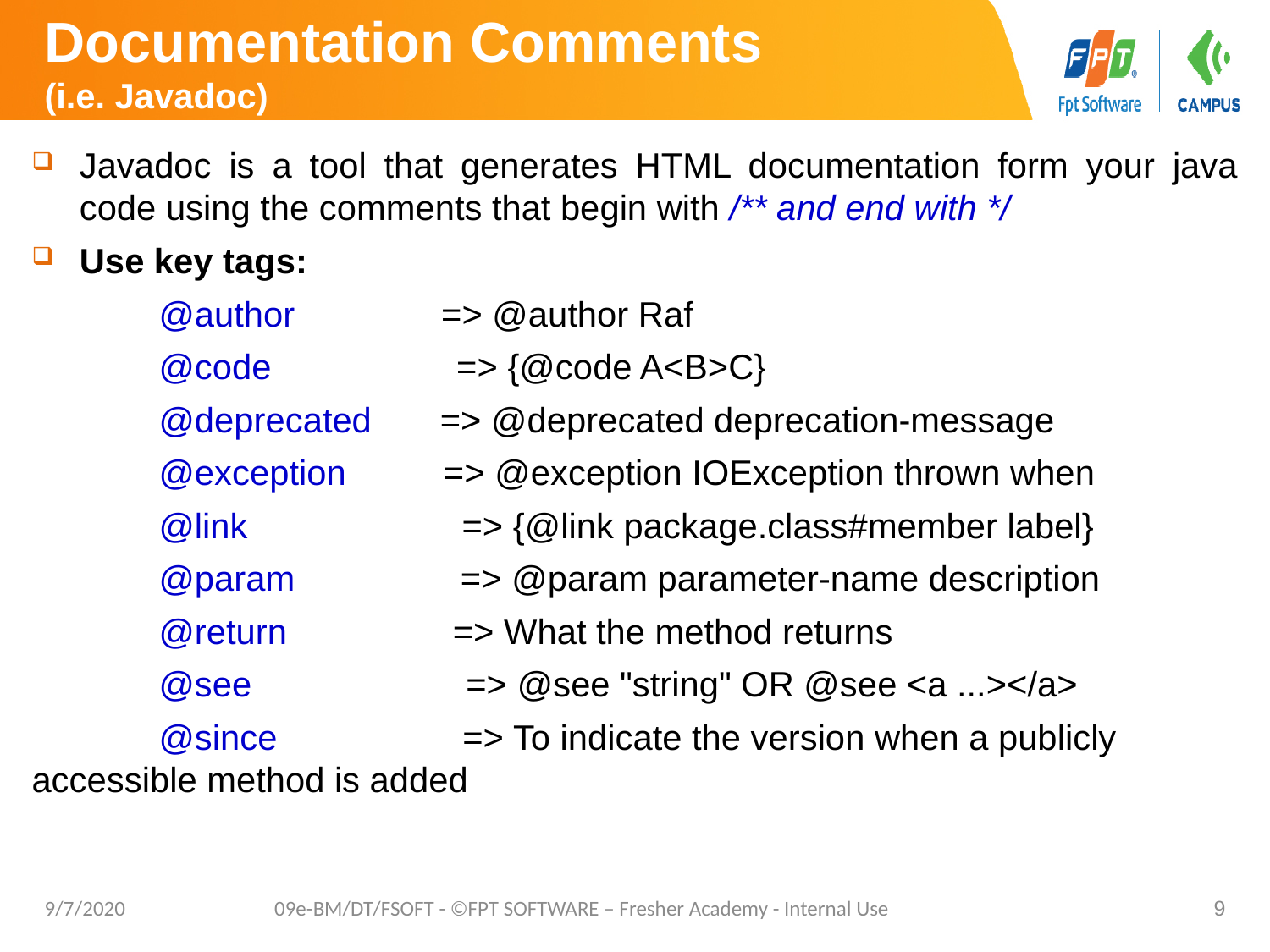

# Documentation Comments (i.e. Javadoc)
Javadoc is a tool that generates HTML documentation form your java code using the comments that begin with /** and end with */
Use key tags:
	@author               => @author Raf
	@code                   => {@code A<B>C}
	@deprecated       => @deprecated deprecation-message
	@exception          => @exception IOException thrown when
	@link                      => {@link package.class#member label}
	@param                 => @param parameter-name description
	@return                 => What the method returns
	@see                      => @see "string" OR @see <a ...></a>
	@since                   => To indicate the version when a publicly accessible method is added
9/7/2020
09e-BM/DT/FSOFT - ©FPT SOFTWARE – Fresher Academy - Internal Use
9